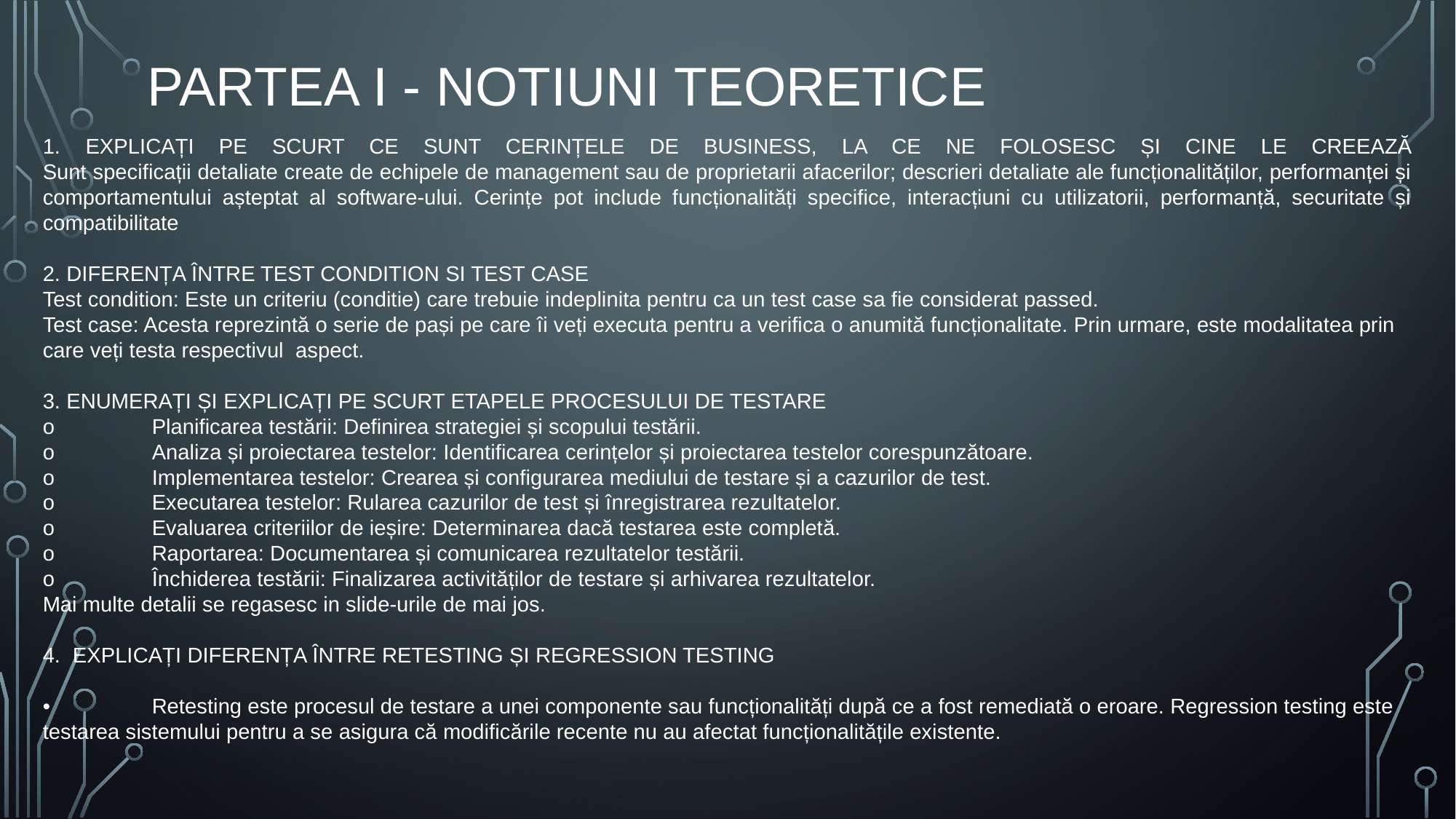

# Partea I - Notiuni teoretice
1. EXPLICAȚI PE SCURT CE SUNT CERINȚELE DE BUSINESS, LA CE NE FOLOSESC ȘI CINE LE CREEAZĂ
Sunt specificații detaliate create de echipele de management sau de proprietarii afacerilor; descrieri detaliate ale funcționalităților, performanței și comportamentului așteptat al software-ului. Cerințe pot include funcționalități specifice, interacțiuni cu utilizatorii, performanță, securitate și compatibilitate
2. DIFERENȚA ÎNTRE TEST CONDITION SI TEST CASE
Test condition: Este un criteriu (conditie) care trebuie indeplinita pentru ca un test case sa fie considerat passed.
Test case: Acesta reprezintă o serie de pași pe care îi veți executa pentru a verifica o anumită funcționalitate. Prin urmare, este modalitatea prin care veți testa respectivul  aspect.
3. ENUMERAȚI ȘI EXPLICAȚI PE SCURT ETAPELE PROCESULUI DE TESTARE
o	Planificarea testării: Definirea strategiei și scopului testării.
o	Analiza și proiectarea testelor: Identificarea cerințelor și proiectarea testelor corespunzătoare.
o	Implementarea testelor: Crearea și configurarea mediului de testare și a cazurilor de test.
o	Executarea testelor: Rularea cazurilor de test și înregistrarea rezultatelor.
o	Evaluarea criteriilor de ieșire: Determinarea dacă testarea este completă.
o	Raportarea: Documentarea și comunicarea rezultatelor testării.
o	Închiderea testării: Finalizarea activităților de testare și arhivarea rezultatelor.
Mai multe detalii se regasesc in slide-urile de mai jos.
4.  EXPLICAȚI DIFERENȚA ÎNTRE RETESTING ȘI REGRESSION TESTING
•	Retesting este procesul de testare a unei componente sau funcționalități după ce a fost remediată o eroare. Regression testing este testarea sistemului pentru a se asigura că modificările recente nu au afectat funcționalitățile existente.